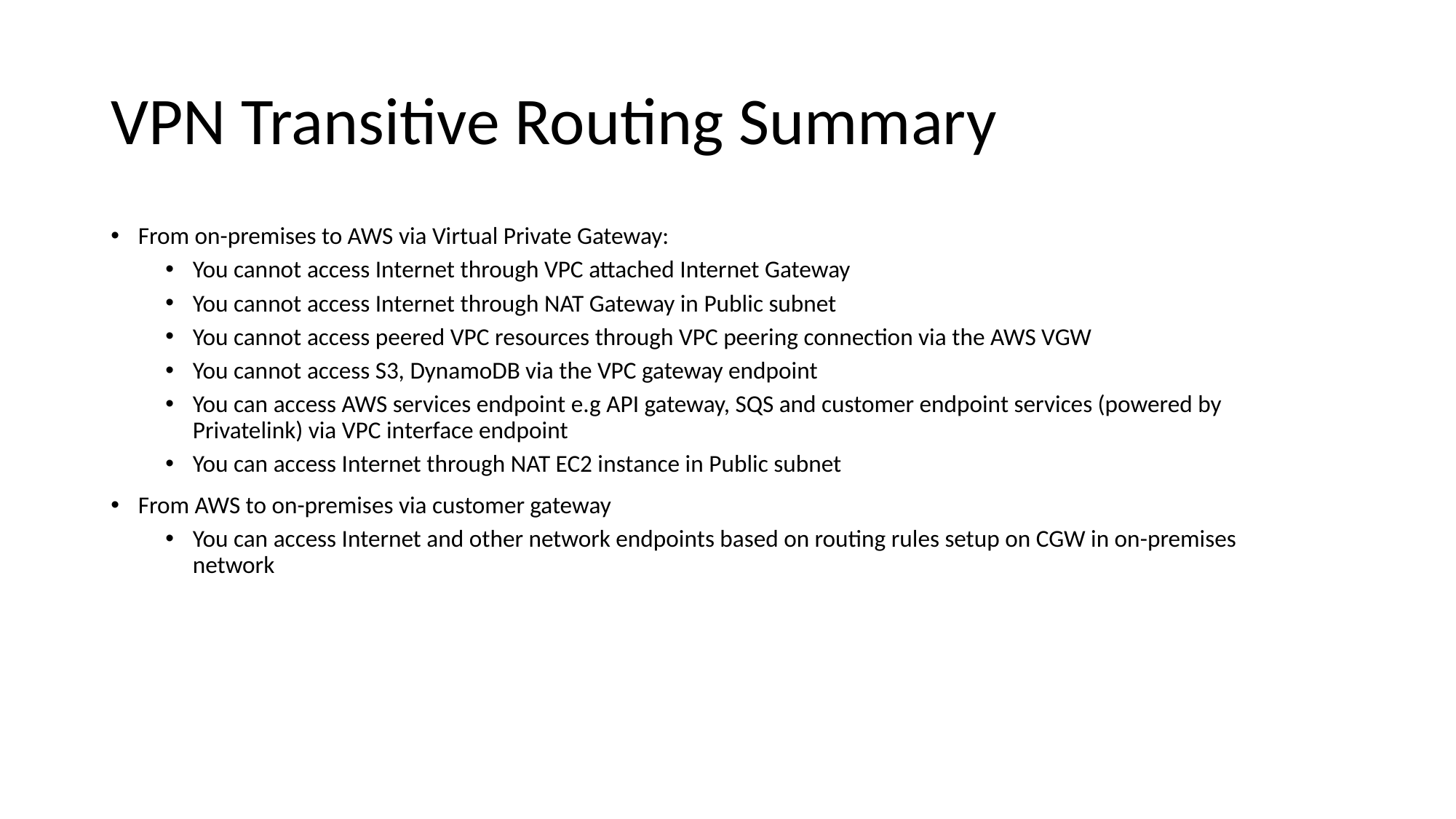

# VPN Transitive Routing Summary
From on-premises to AWS via Virtual Private Gateway:
You cannot access Internet through VPC attached Internet Gateway
You cannot access Internet through NAT Gateway in Public subnet
You cannot access peered VPC resources through VPC peering connection via the AWS VGW
You cannot access S3, DynamoDB via the VPC gateway endpoint
You can access AWS services endpoint e.g API gateway, SQS and customer endpoint services (powered by Privatelink) via VPC interface endpoint
You can access Internet through NAT EC2 instance in Public subnet
From AWS to on-premises via customer gateway
You can access Internet and other network endpoints based on routing rules setup on CGW in on-premises network